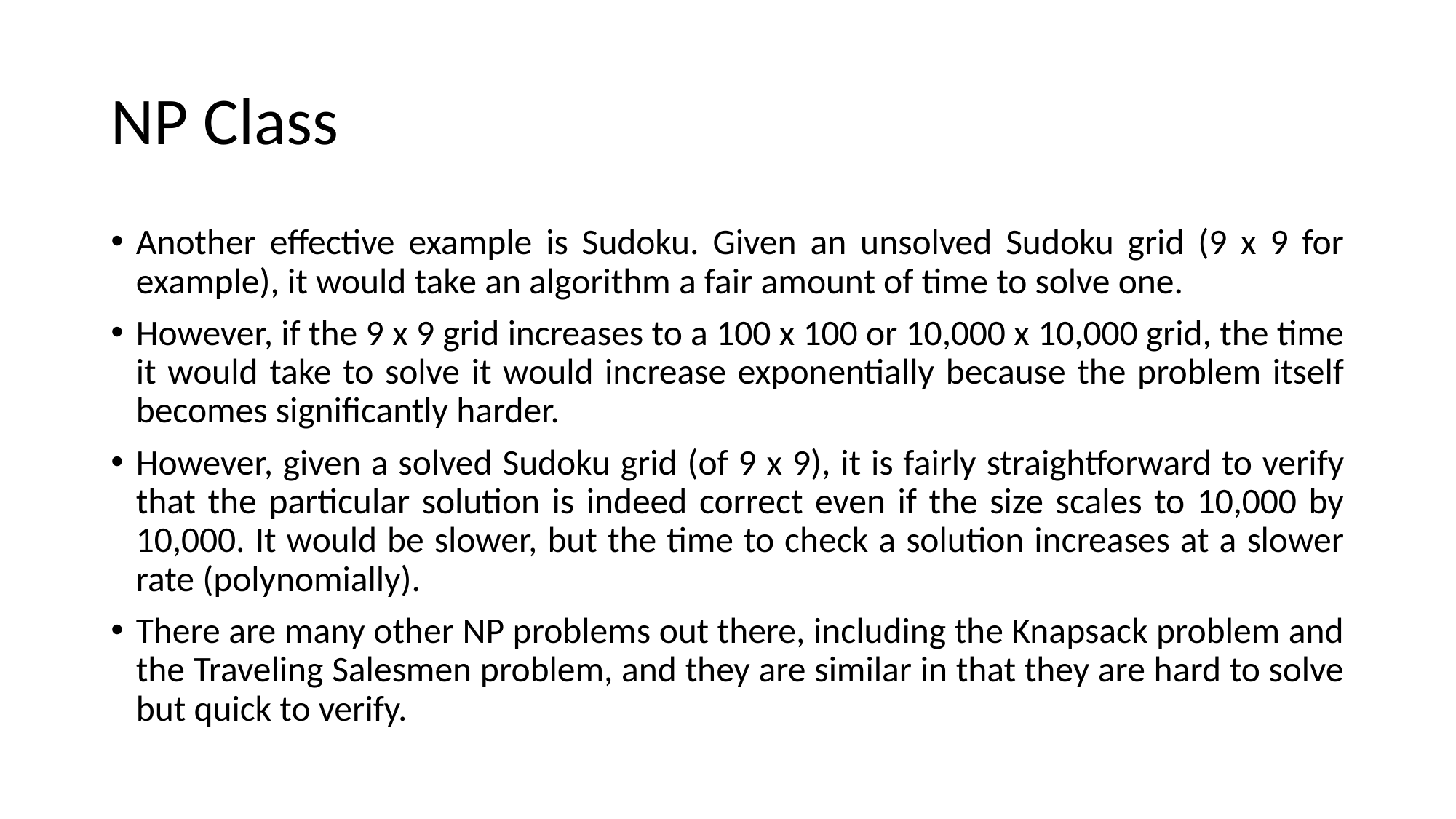

# NP Class
Another effective example is Sudoku. Given an unsolved Sudoku grid (9 x 9 for example), it would take an algorithm a fair amount of time to solve one.
However, if the 9 x 9 grid increases to a 100 x 100 or 10,000 x 10,000 grid, the time it would take to solve it would increase exponentially because the problem itself becomes significantly harder.
However, given a solved Sudoku grid (of 9 x 9), it is fairly straightforward to verify that the particular solution is indeed correct even if the size scales to 10,000 by 10,000. It would be slower, but the time to check a solution increases at a slower rate (polynomially).
There are many other NP problems out there, including the Knapsack problem and the Traveling Salesmen problem, and they are similar in that they are hard to solve but quick to verify.